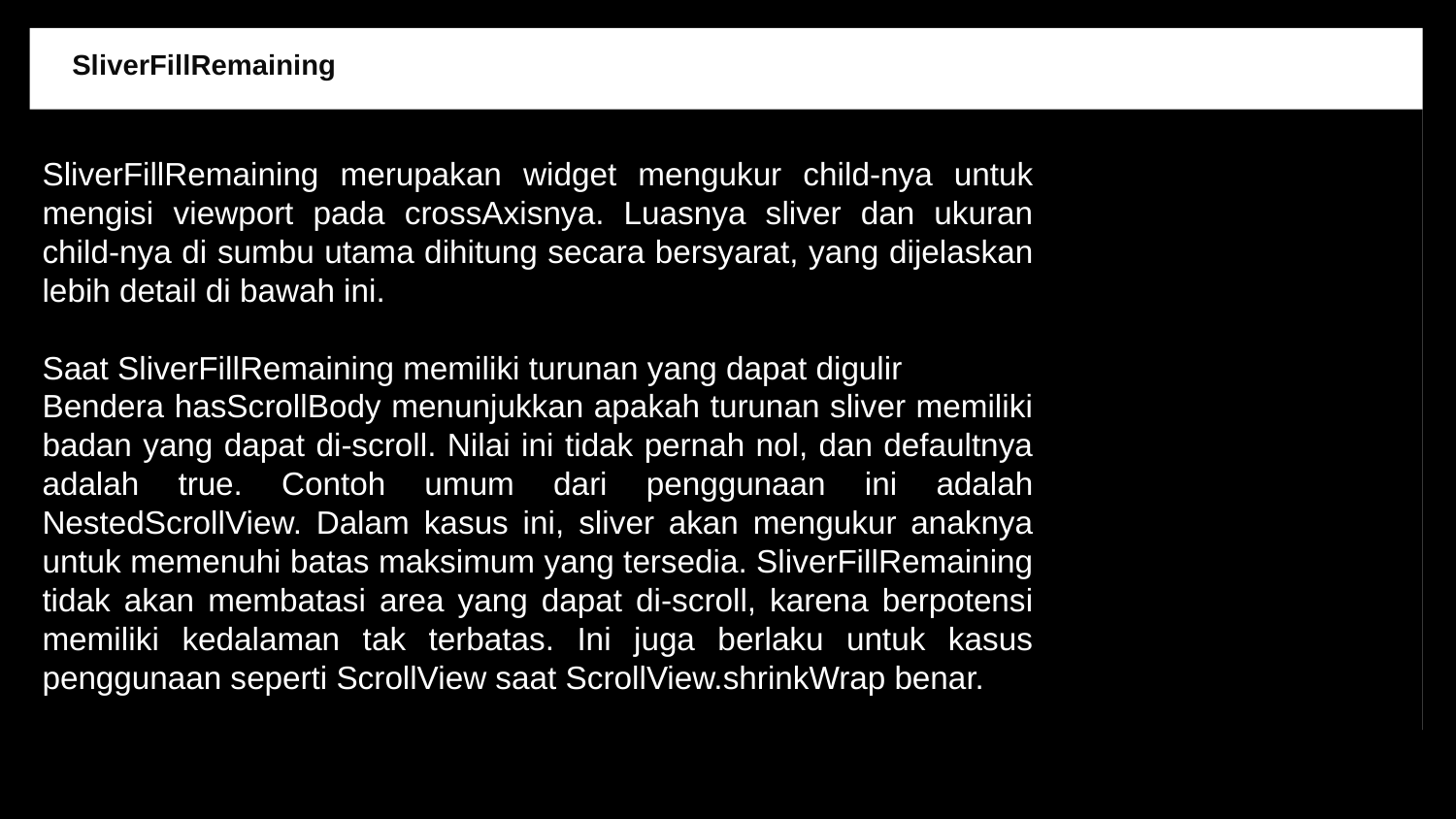

SliverFillRemaining

SliverFillRemaining merupakan widget mengukur child-nya untuk mengisi viewport pada crossAxisnya. Luasnya sliver dan ukuran child-nya di sumbu utama dihitung secara bersyarat, yang dijelaskan lebih detail di bawah ini.

Saat SliverFillRemaining memiliki turunan yang dapat digulir
Bendera hasScrollBody menunjukkan apakah turunan sliver memiliki badan yang dapat di-scroll. Nilai ini tidak pernah nol, dan defaultnya adalah true. Contoh umum dari penggunaan ini adalah NestedScrollView. Dalam kasus ini, sliver akan mengukur anaknya untuk memenuhi batas maksimum yang tersedia. SliverFillRemaining tidak akan membatasi area yang dapat di-scroll, karena berpotensi memiliki kedalaman tak terbatas. Ini juga berlaku untuk kasus penggunaan seperti ScrollView saat ScrollView.shrinkWrap benar.